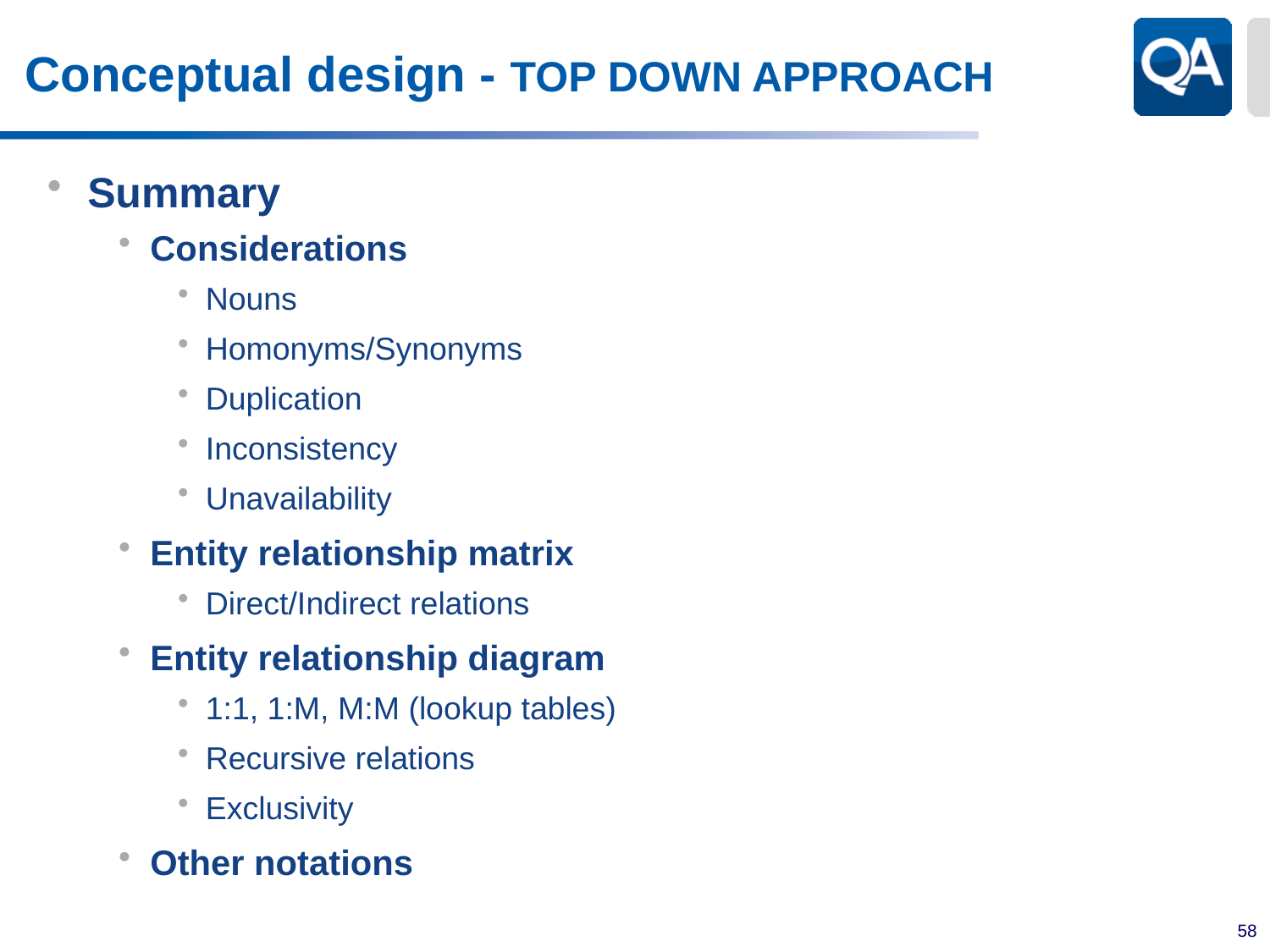

# Conceptual design - TOP DOWN APPROACH
Summary
Considerations
Nouns
Homonyms/Synonyms
Duplication
Inconsistency
Unavailability
Entity relationship matrix
Direct/Indirect relations
Entity relationship diagram
1:1, 1:M, M:M (lookup tables)
Recursive relations
Exclusivity
Other notations